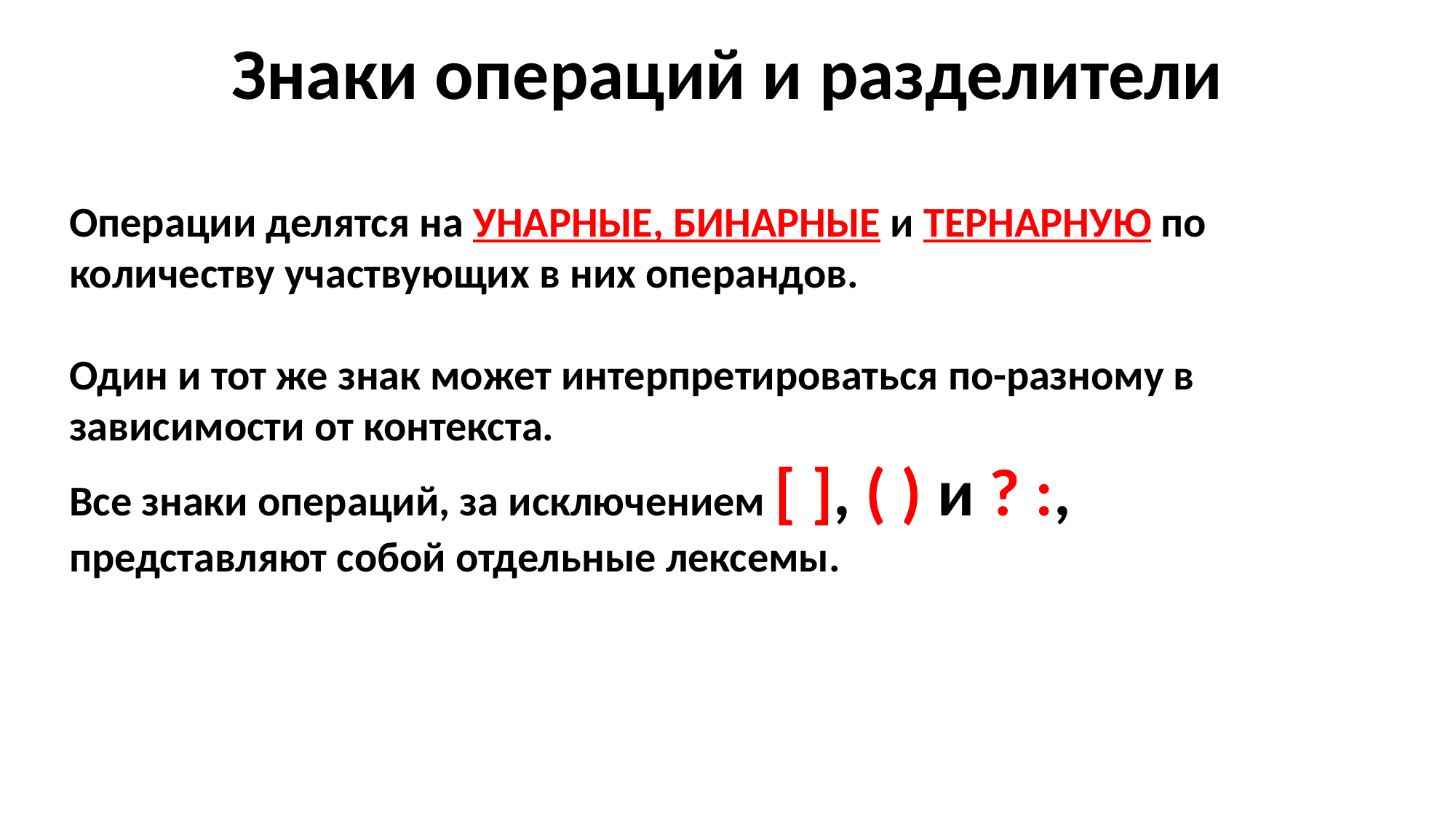

Знаки операций и разделители
Операции делятся на УНАРНЫЕ, БИНАРНЫЕ и ТЕРНАРНУЮ по количеству участвующих в них операндов.

Один и тот же знак может интерпретироваться по-разному в зависимости от контекста.
Все знаки операций, за исключением [ ], ( ) и ? :,
представляют собой отдельные лексемы.